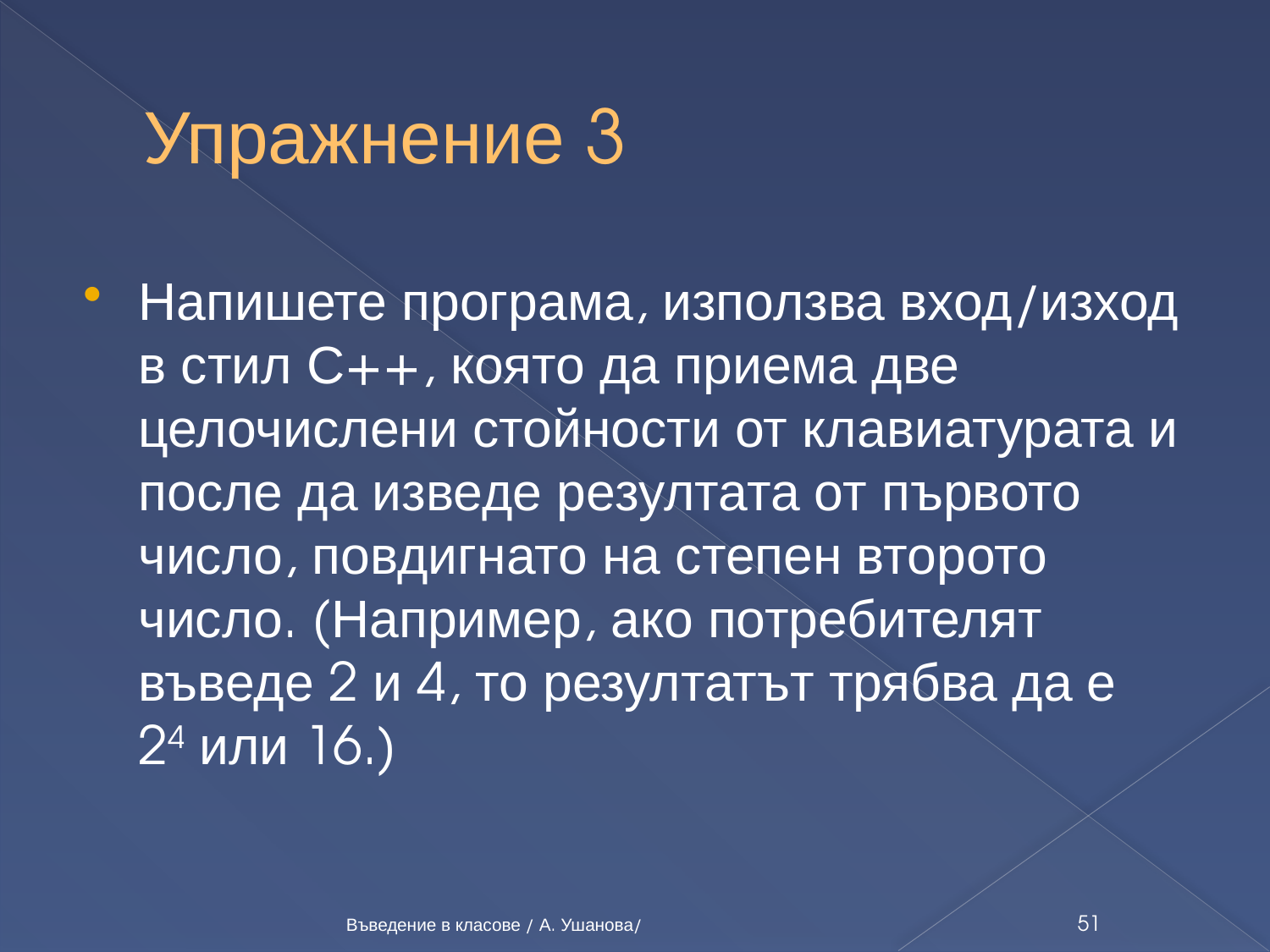

# Упражнение 3
Напишете програма, използва вход/изход в стил С++, която да приема две целочислени стойности от клавиатурата и после да изведе резултата от първото число, повдигнато на степен второто число. (Например, ако потребителят въведе 2 и 4, то резултатът трябва да е 24 или 16.)

Въведение в класове / А. Ушанова/
51